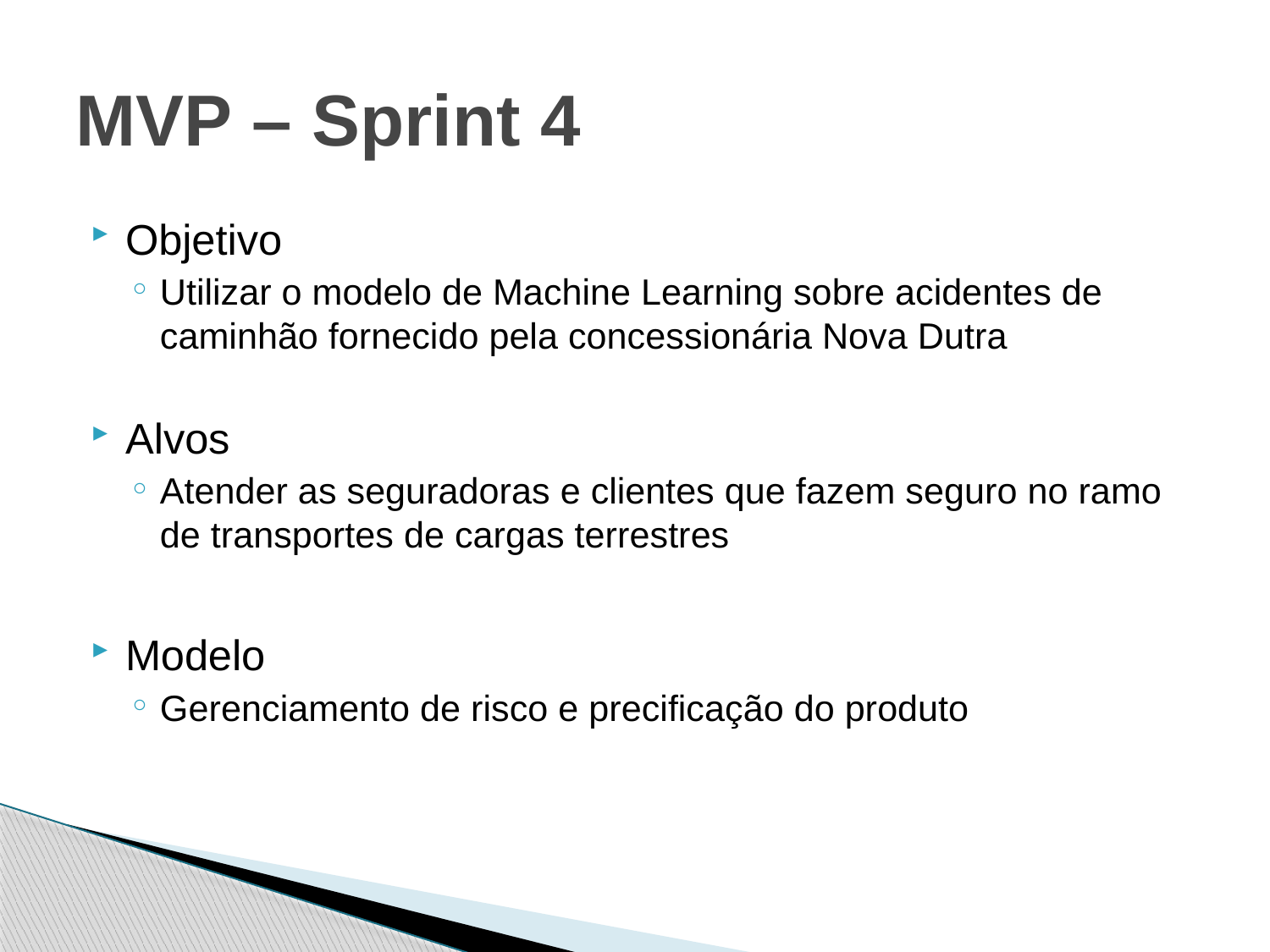

# MVP – Sprint 4
Objetivo
Utilizar o modelo de Machine Learning sobre acidentes de caminhão fornecido pela concessionária Nova Dutra

Alvos
Atender as seguradoras e clientes que fazem seguro no ramo de transportes de cargas terrestres

Modelo
Gerenciamento de risco e precificação do produto